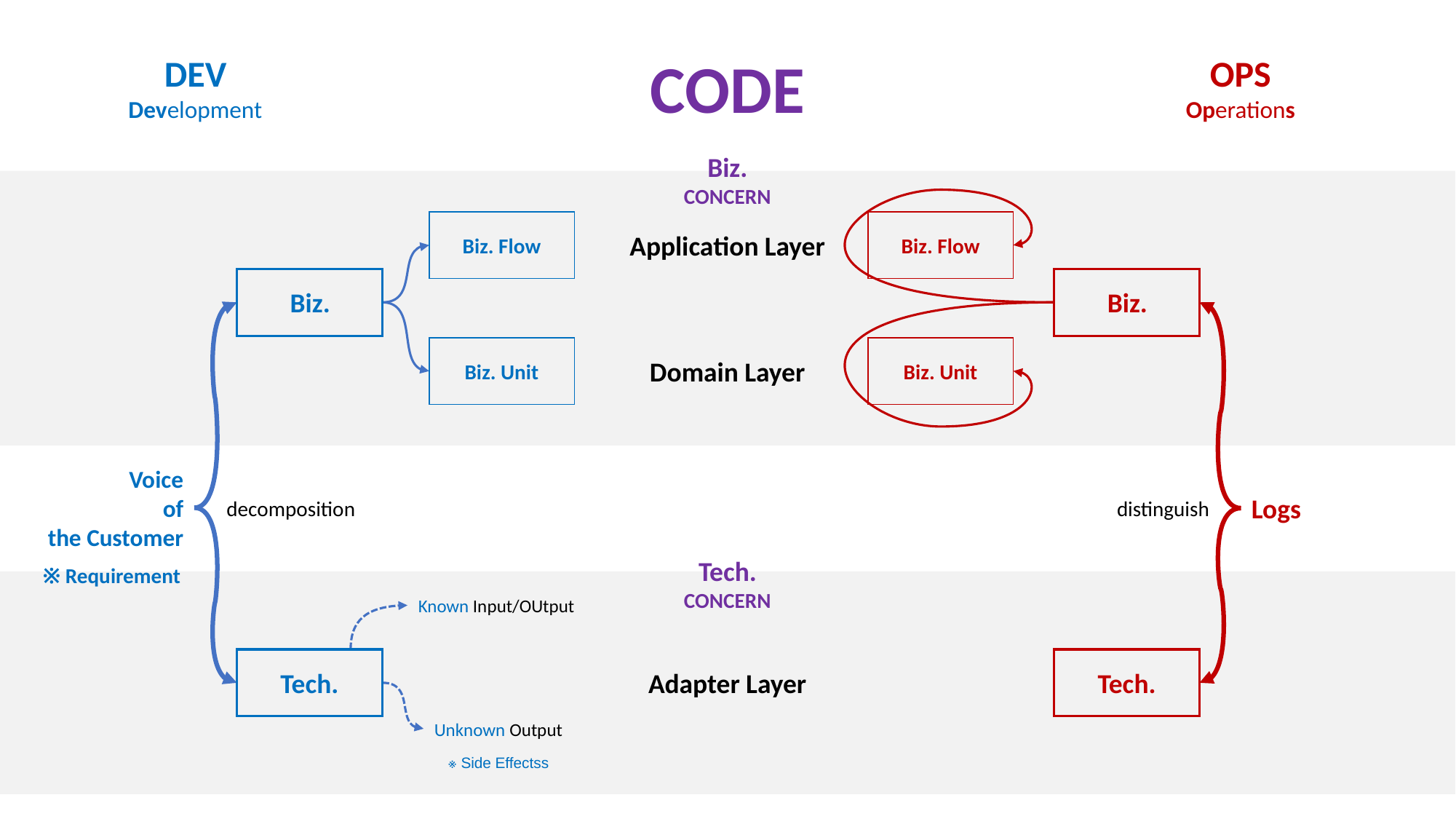

CODE
DEV
Development
OPS
Operations
Biz.
CONCERN

Application Layer
Biz. Flow
Biz. Flow

Biz.
Biz.

Domain Layer
Biz. Unit
Biz. Unit
Voice
of
the Customer
Logs
decomposition
distinguish
Tech.
CONCERN
※ Requirement

Known Input/OUtput

Tech.
Adapter Layer
Tech.
Unknown Output
※ Side Effectss